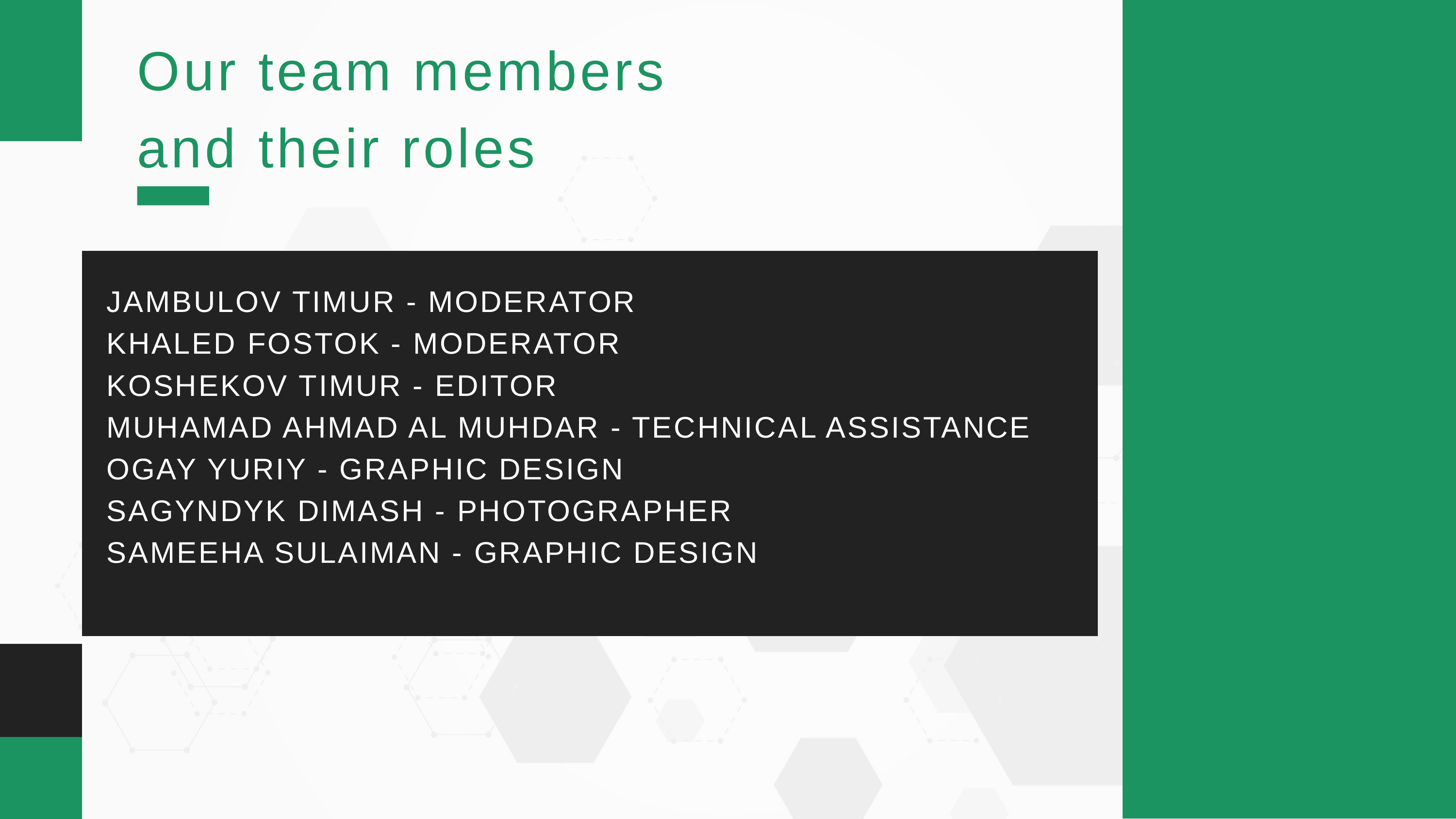

Our team members and their roles

JAMBULOV TIMUR - MODERATOR
KHALED FOSTOK - MODERATOR
KOSHEKOV TIMUR - EDITOR
MUHAMAD AHMAD AL MUHDAR - TECHNICAL ASSISTANCE
OGAY YURIY - GRAPHIC DESIGN
SAGYNDYK DIMASH - PHOTOGRAPHER
SAMEEHA SULAIMAN - GRAPHIC DESIGN